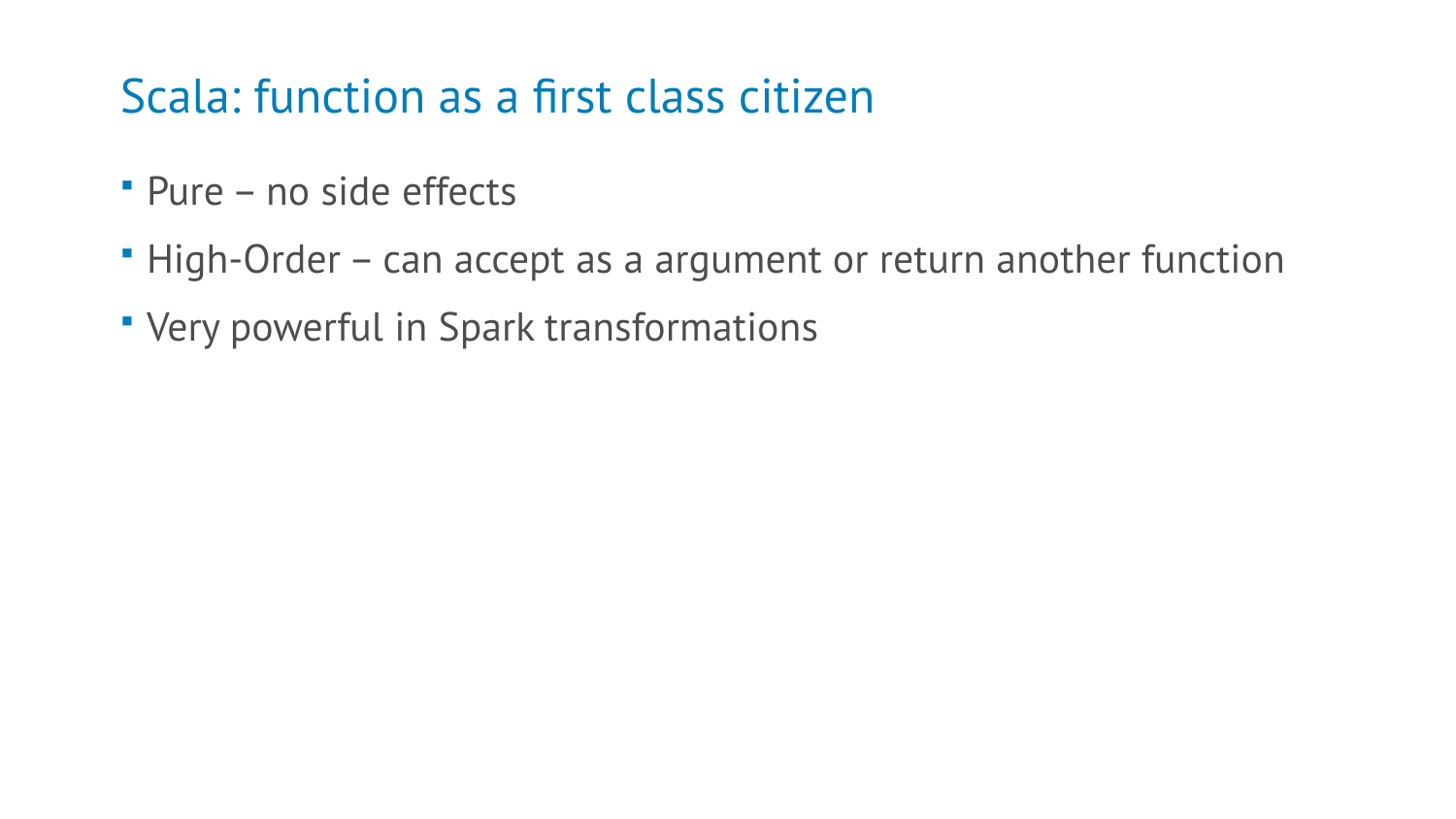

# Scala: function as a first class citizen
Pure – no side effects
High-Order – can accept as a argument or return another function
Very powerful in Spark transformations